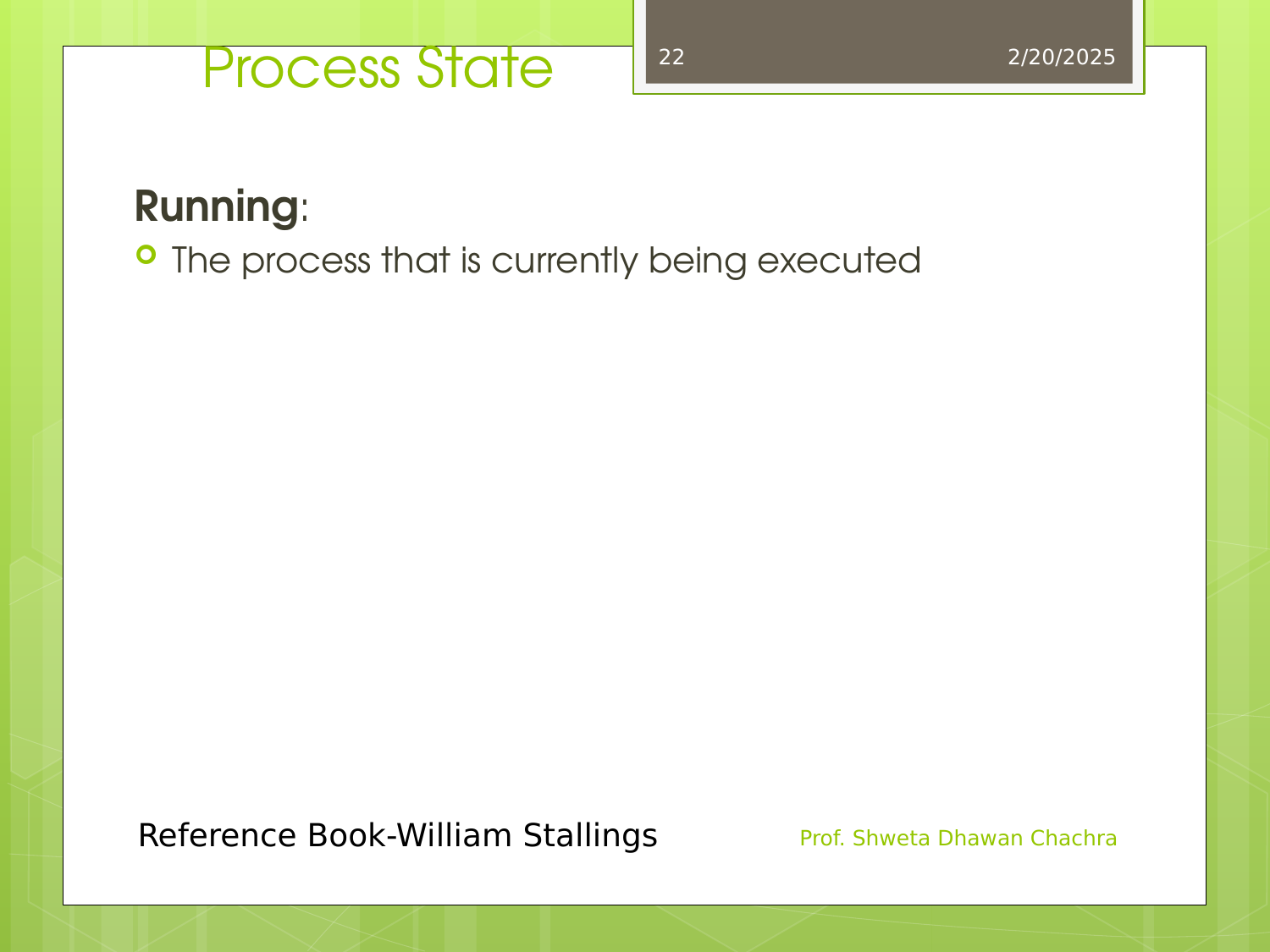

# Process State
22
2/20/2025
Running:
The process that is currently being executed
Reference Book-William Stallings
Prof. Shweta Dhawan Chachra